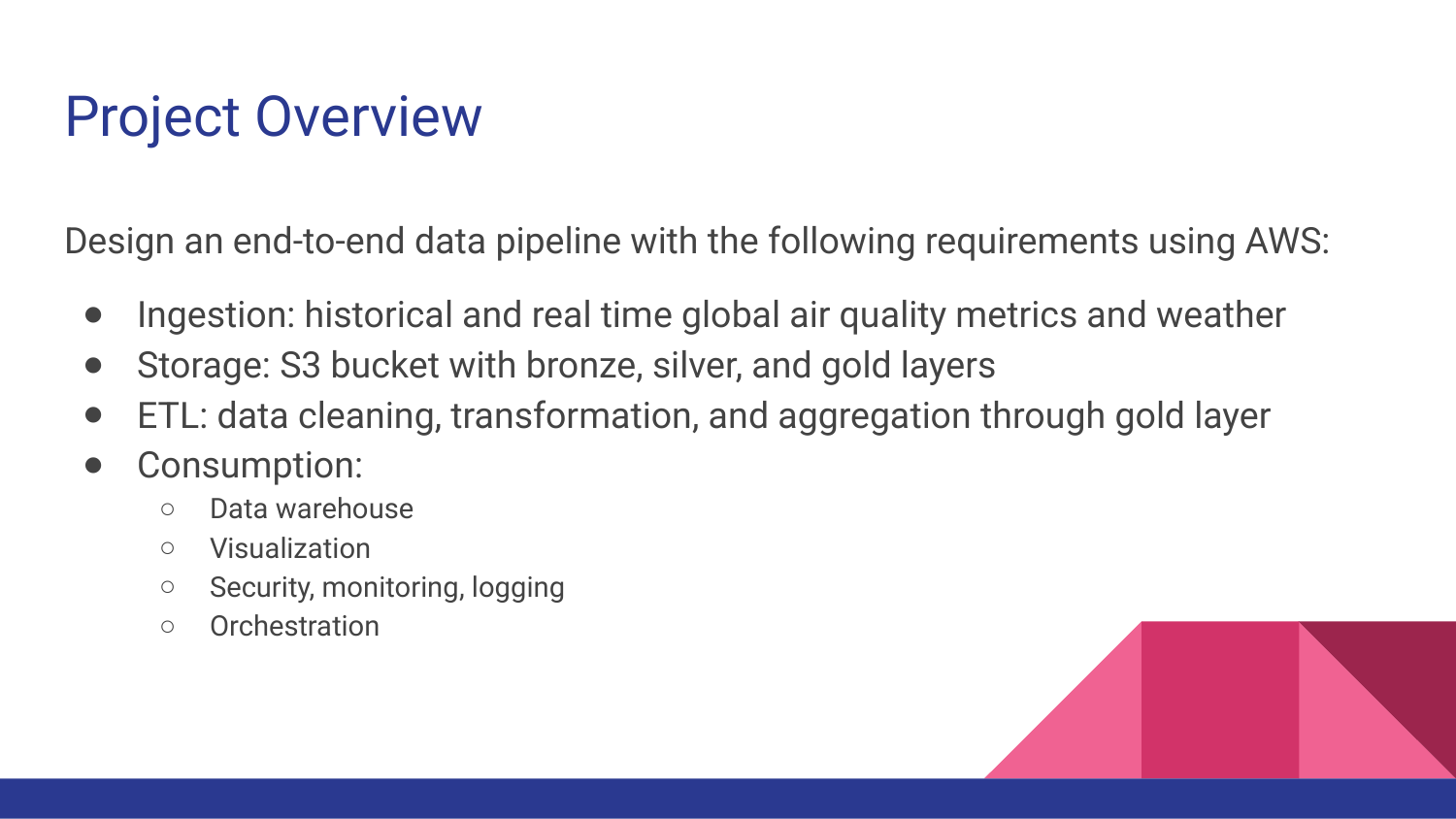

# Project Overview
Design an end-to-end data pipeline with the following requirements using AWS:
Ingestion: historical and real time global air quality metrics and weather
Storage: S3 bucket with bronze, silver, and gold layers
ETL: data cleaning, transformation, and aggregation through gold layer
Consumption:
Data warehouse
Visualization
Security, monitoring, logging
Orchestration